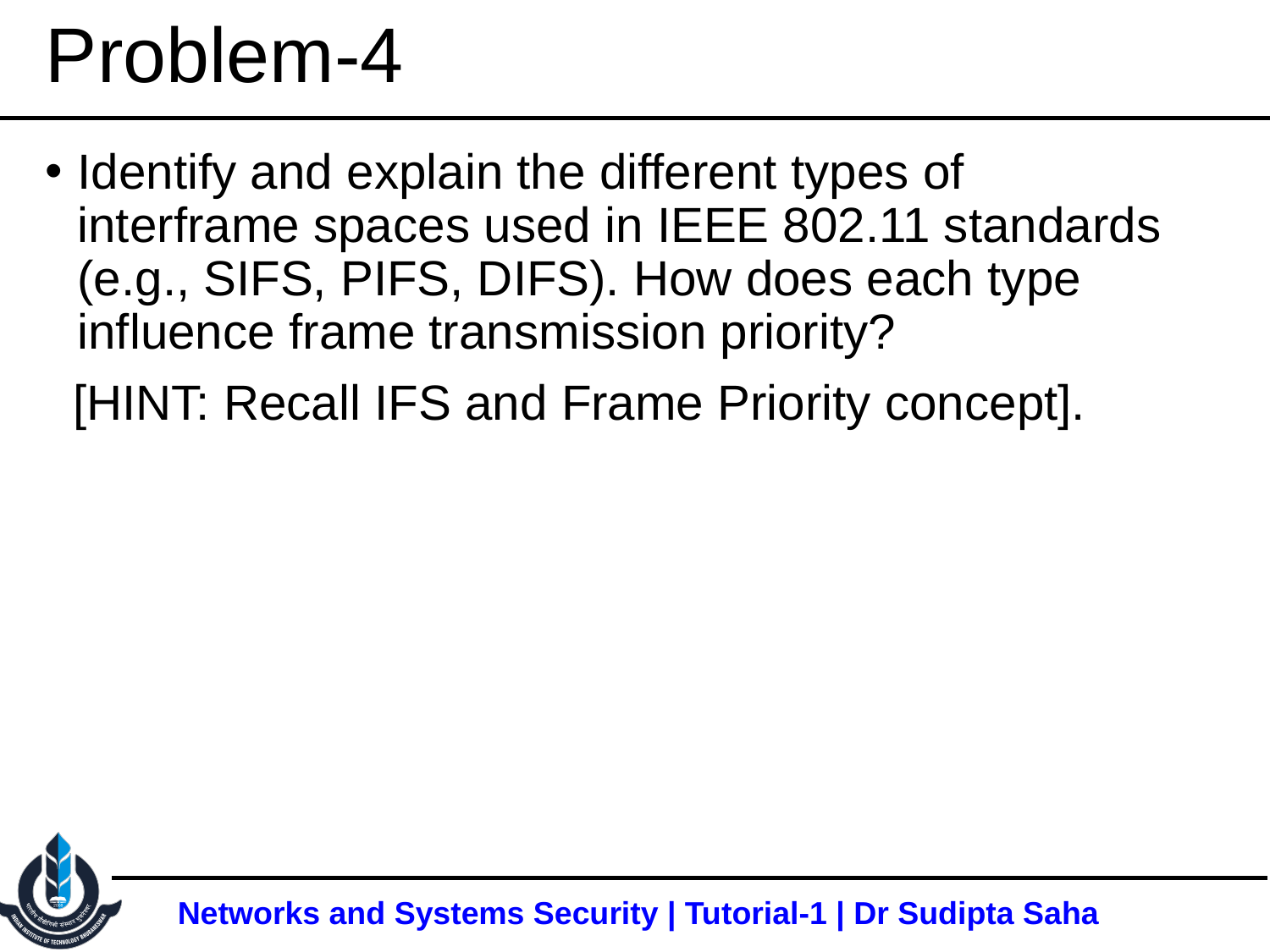

# Problem-4
Identify and explain the different types of interframe spaces used in IEEE 802.11 standards (e.g., SIFS, PIFS, DIFS). How does each type influence frame transmission priority?
  [HINT: Recall IFS and Frame Priority concept].